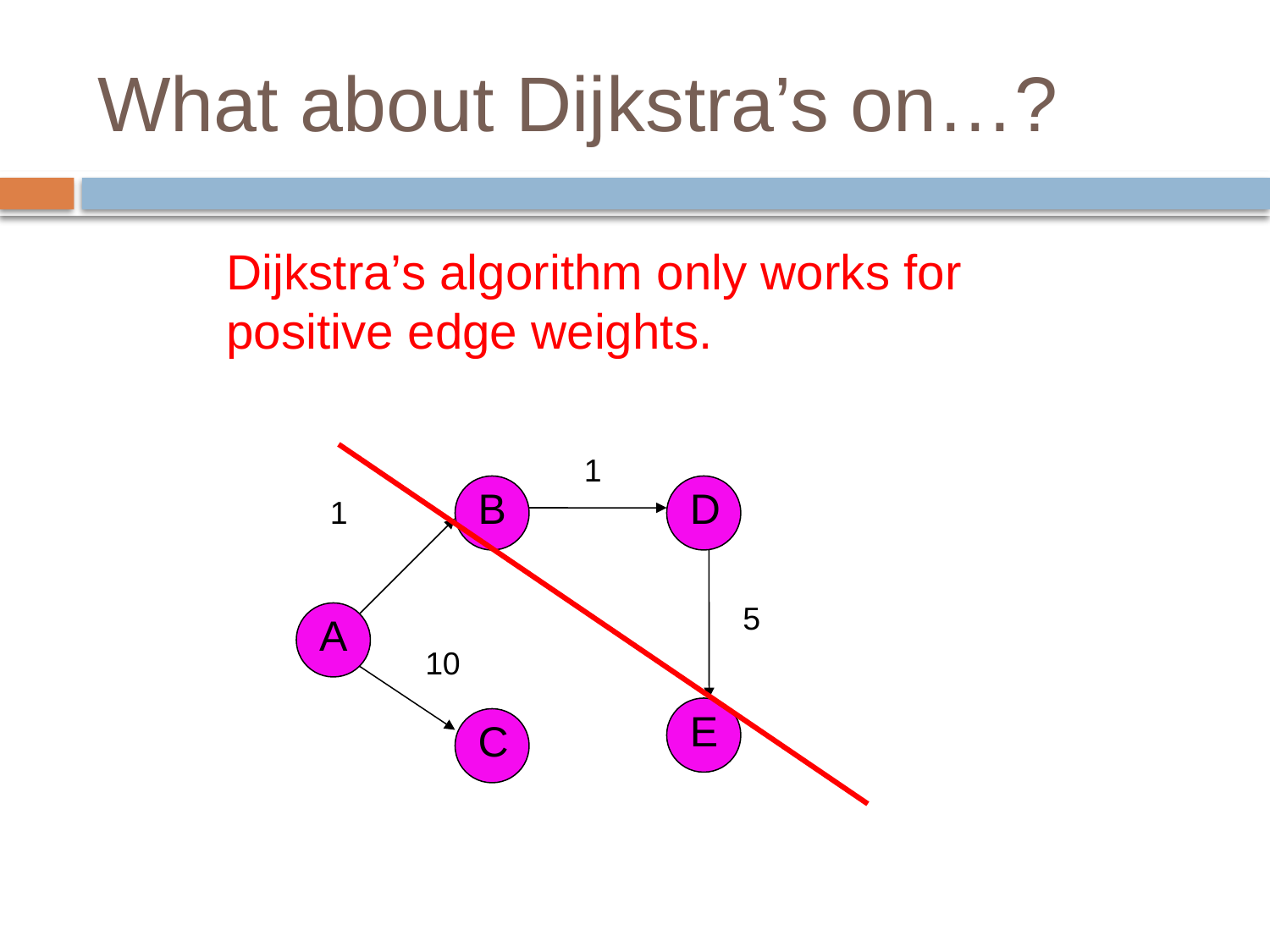

# What about Dijkstra’s on…?
Dijkstra’s algorithm only works for positive edge weights.

1

B

D
1

5

A
10

E

C